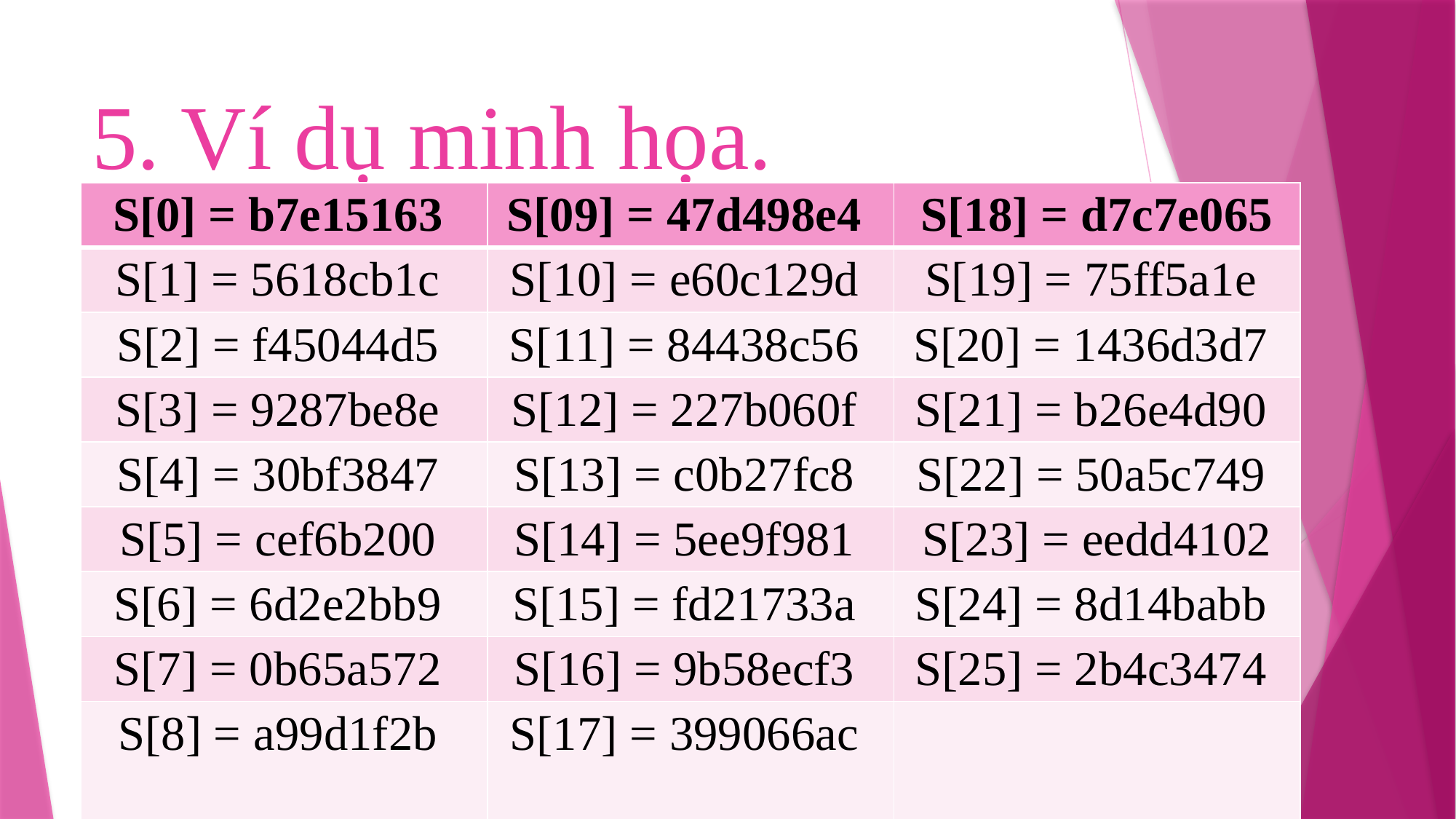

# 5. Ví dụ minh họa.
| S[0] = b7e15163 | S[09] = 47d498e4 | S[18] = d7c7e065 |
| --- | --- | --- |
| S[1] = 5618cb1c | S[10] = e60c129d | S[19] = 75ff5a1e |
| S[2] = f45044d5 | S[11] = 84438c56 | S[20] = 1436d3d7 |
| S[3] = 9287be8e | S[12] = 227b060f | S[21] = b26e4d90 |
| S[4] = 30bf3847 | S[13] = c0b27fc8 | S[22] = 50a5c749 |
| S[5] = cef6b200 | S[14] = 5ee9f981 | S[23] = eedd4102 |
| S[6] = 6d2e2bb9 | S[15] = fd21733a | S[24] = 8d14babb |
| S[7] = 0b65a572 | S[16] = 9b58ecf3 | S[25] = 2b4c3474 |
| S[8] = a99d1f2b | S[17] = 399066ac |  |